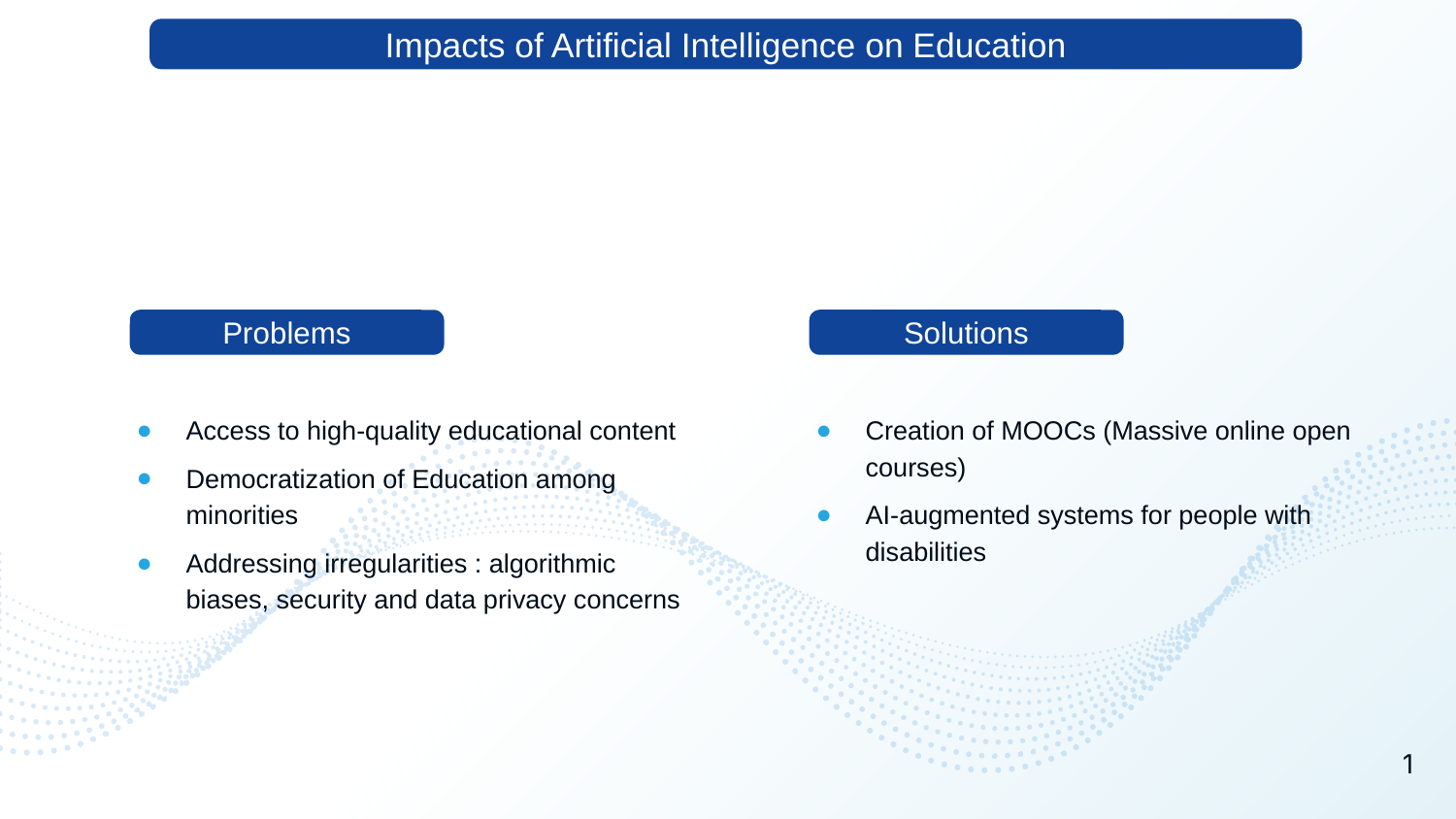

Impacts of Artificial Intelligence on Education
Problems
Solutions
Access to high-quality educational content
Democratization of Education among minorities
Addressing irregularities : algorithmic biases, security and data privacy concerns
Creation of MOOCs (Massive online open courses)
AI-augmented systems for people with disabilities
1